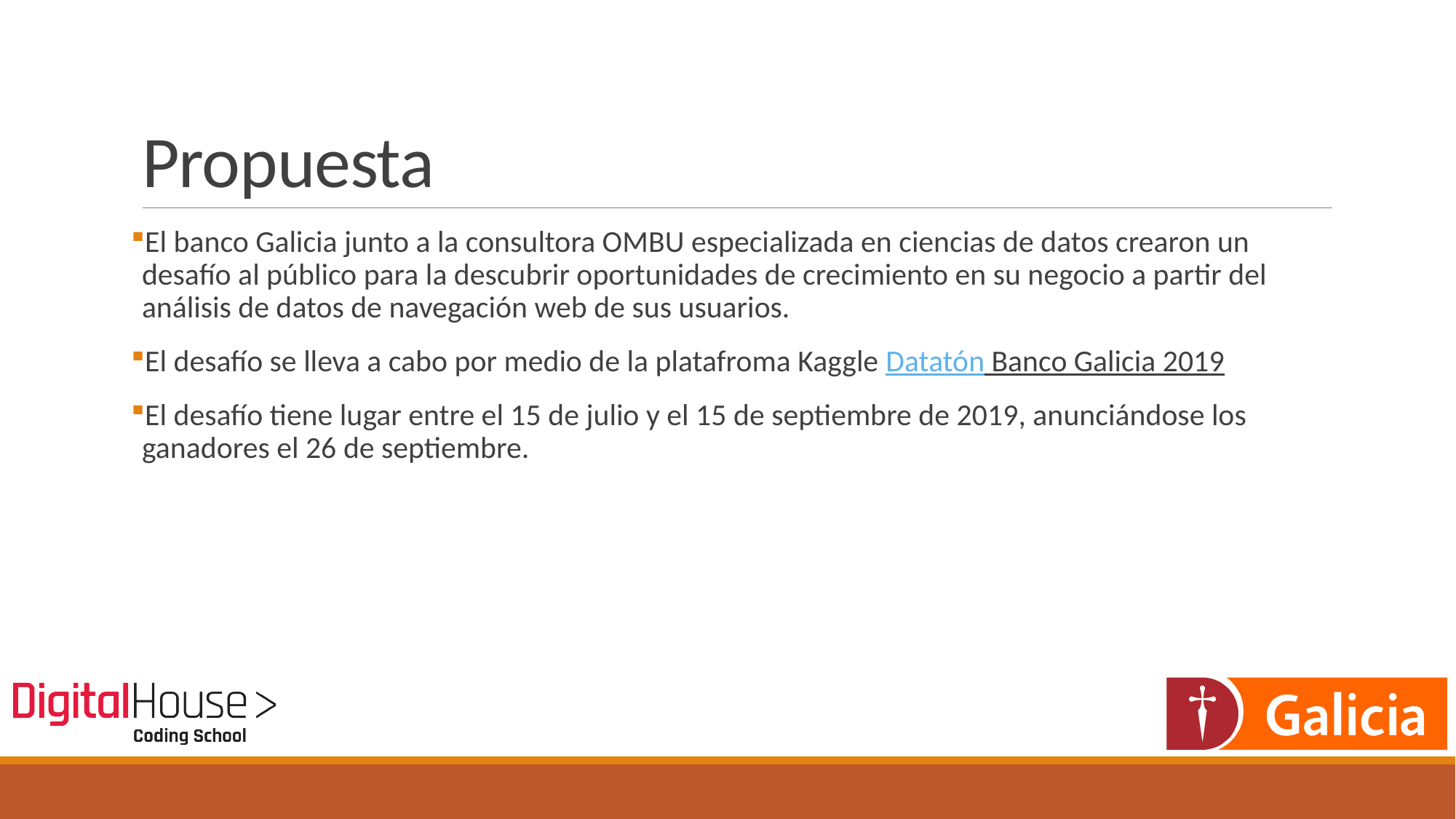

# Propuesta
El banco Galicia junto a la consultora OMBU especializada en ciencias de datos crearon un desafío al público para la descubrir oportunidades de crecimiento en su negocio a partir del análisis de datos de navegación web de sus usuarios.
El desafío se lleva a cabo por medio de la platafroma Kaggle Datatón Banco Galicia 2019
El desafío tiene lugar entre el 15 de julio y el 15 de septiembre de 2019, anunciándose los ganadores el 26 de septiembre.